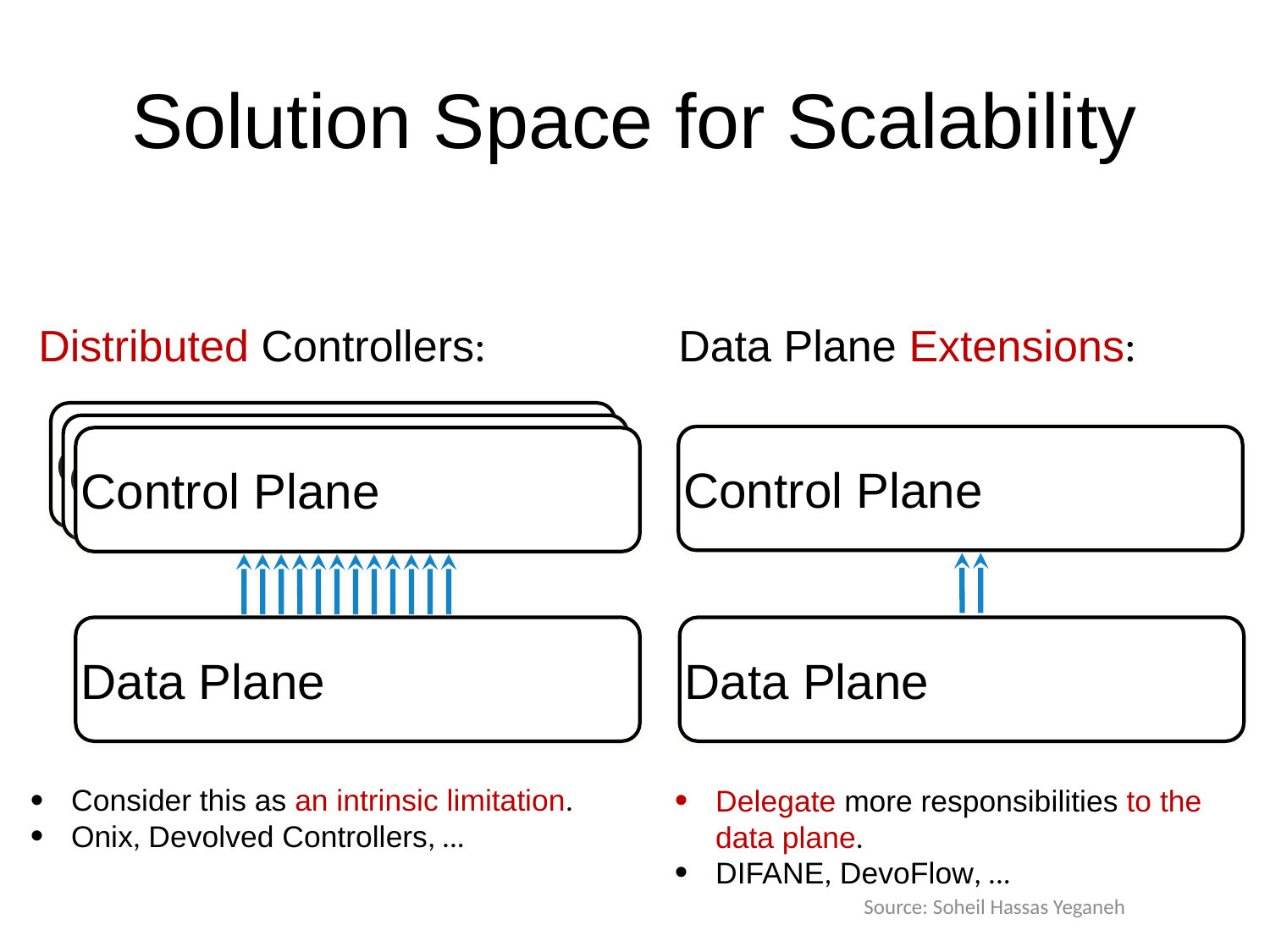

# Solution Space for Scalability
Distributed Controllers:
Data Plane Extensions:
Control Plane
Control Plane
Control Plane
Control Plane

Data Plane
Data Plane
Delegate more responsibilities to the data plane.
DIFANE, DevoFlow, ...
Consider this as an intrinsic limitation.
Onix, Devolved Controllers, ...

Source: Soheil Hassas Yeganeh

16